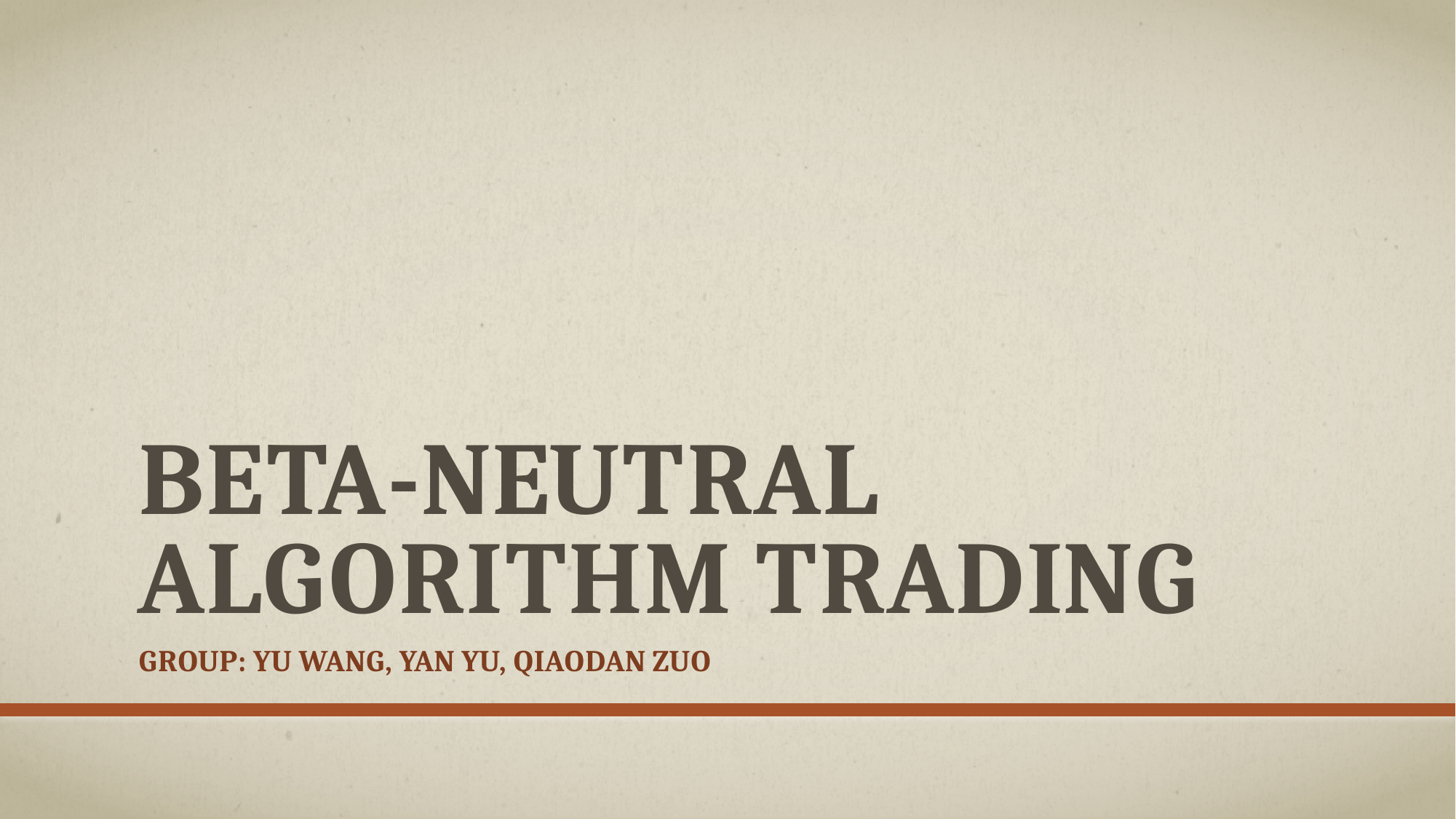

# Beta-neutral Algorithm trading
Group: yu wang, Yan yu, Qiaodan Zuo